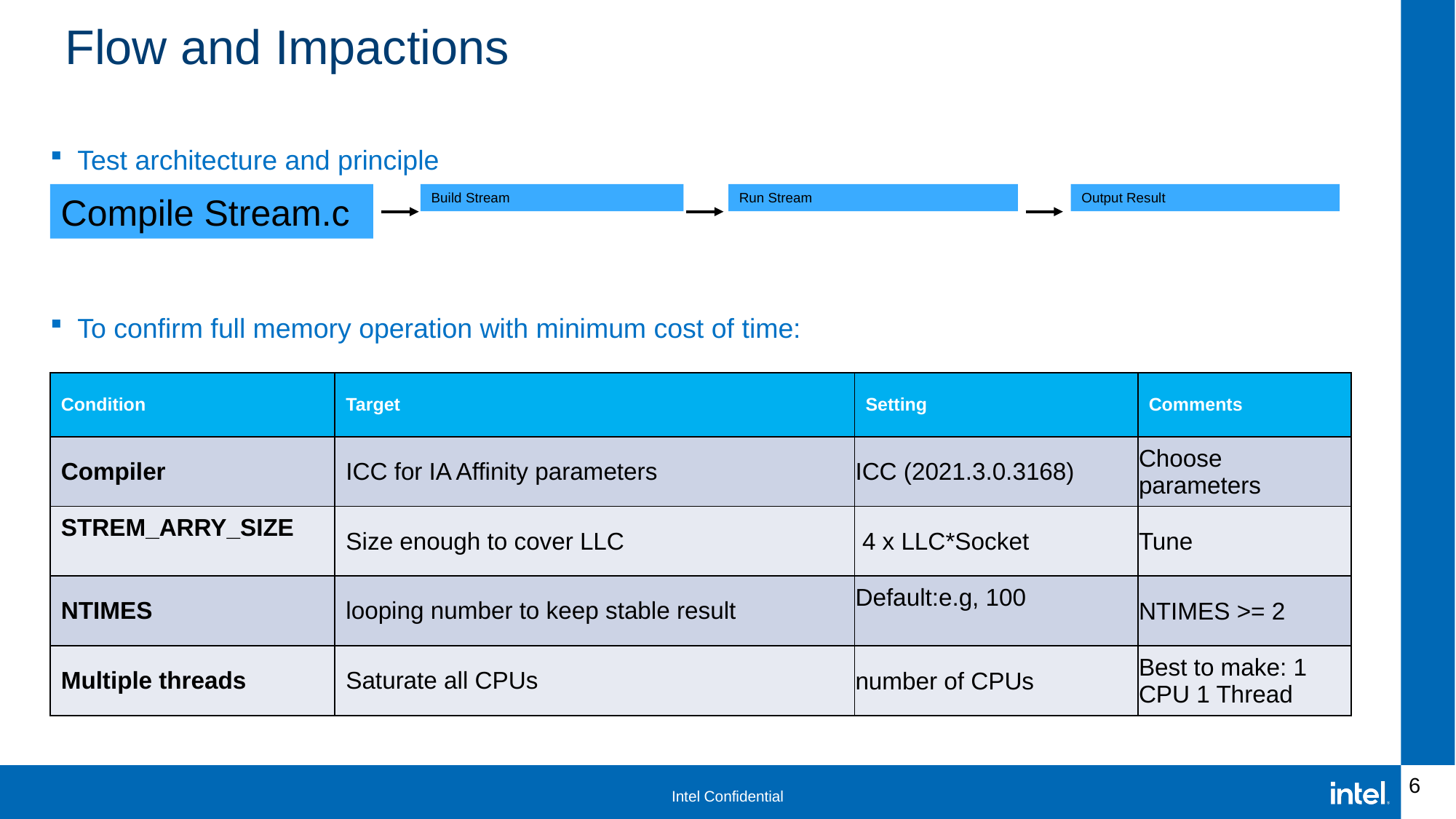

# Flow and Impactions
Test architecture and principle

Compile Stream.c
Build Stream
Run Stream
Output Result
To confirm full memory operation with minimum cost of time:
| Condition | Target | Setting | Comments |
| --- | --- | --- | --- |
| Compiler | ICC for IA Affinity parameters | ICC (2021.3.0.3168) | Choose parameters |
| STREM\_ARRY\_SIZE | Size enough to cover LLC | 4 x LLC\*Socket | Tune |
| NTIMES | looping number to keep stable result | Default:e.g, 100 | NTIMES >= 2 |
| Multiple threads | Saturate all CPUs | number of CPUs | Best to make: 1 CPU 1 Thread |
6